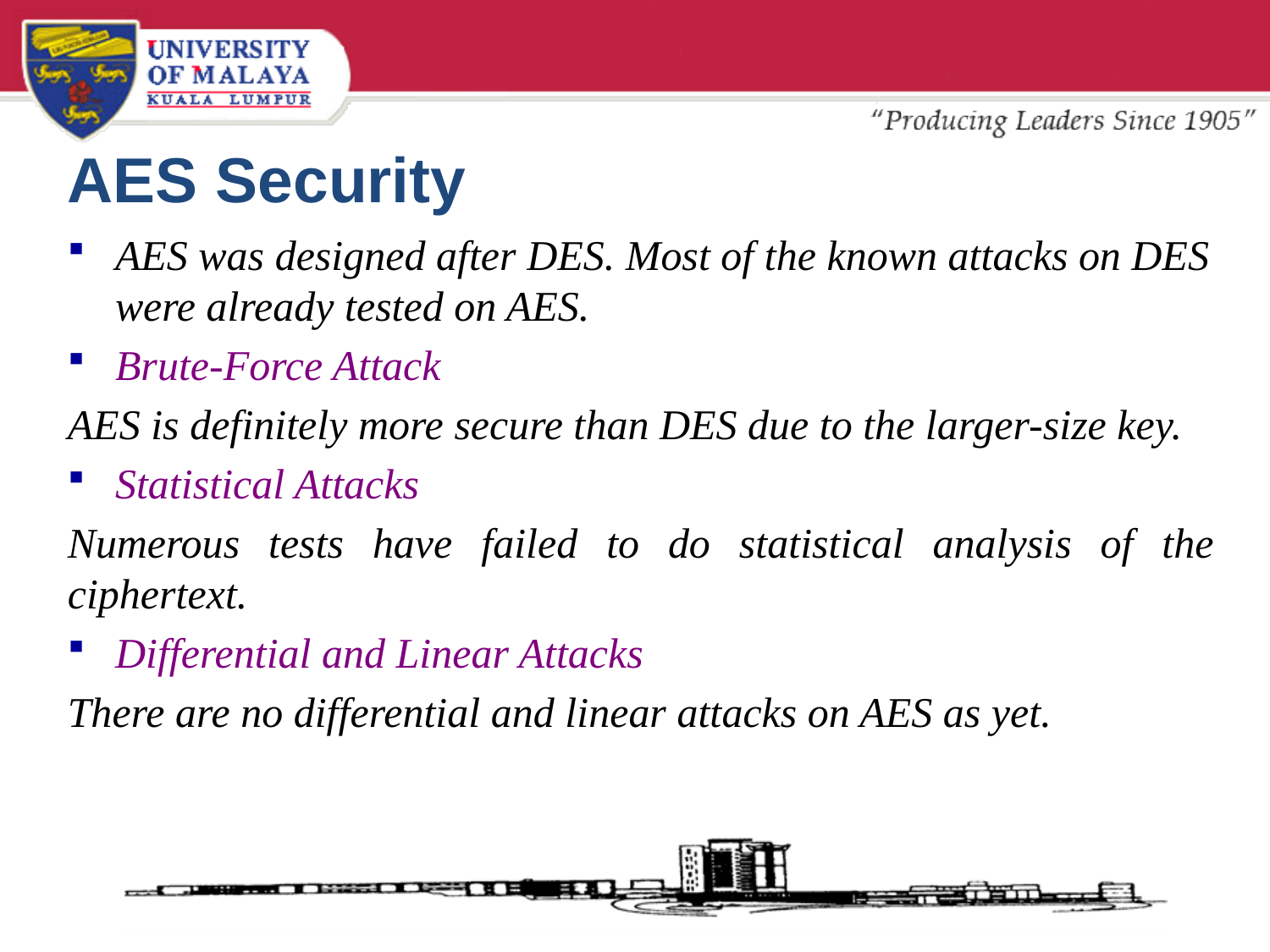

# AES Security
AES was designed after DES. Most of the known attacks on DES were already tested on AES.
Brute-Force Attack
AES is definitely more secure than DES due to the larger-size key.
Statistical Attacks
Numerous tests have failed to do statistical analysis of the ciphertext.
Differential and Linear Attacks
There are no differential and linear attacks on AES as yet.